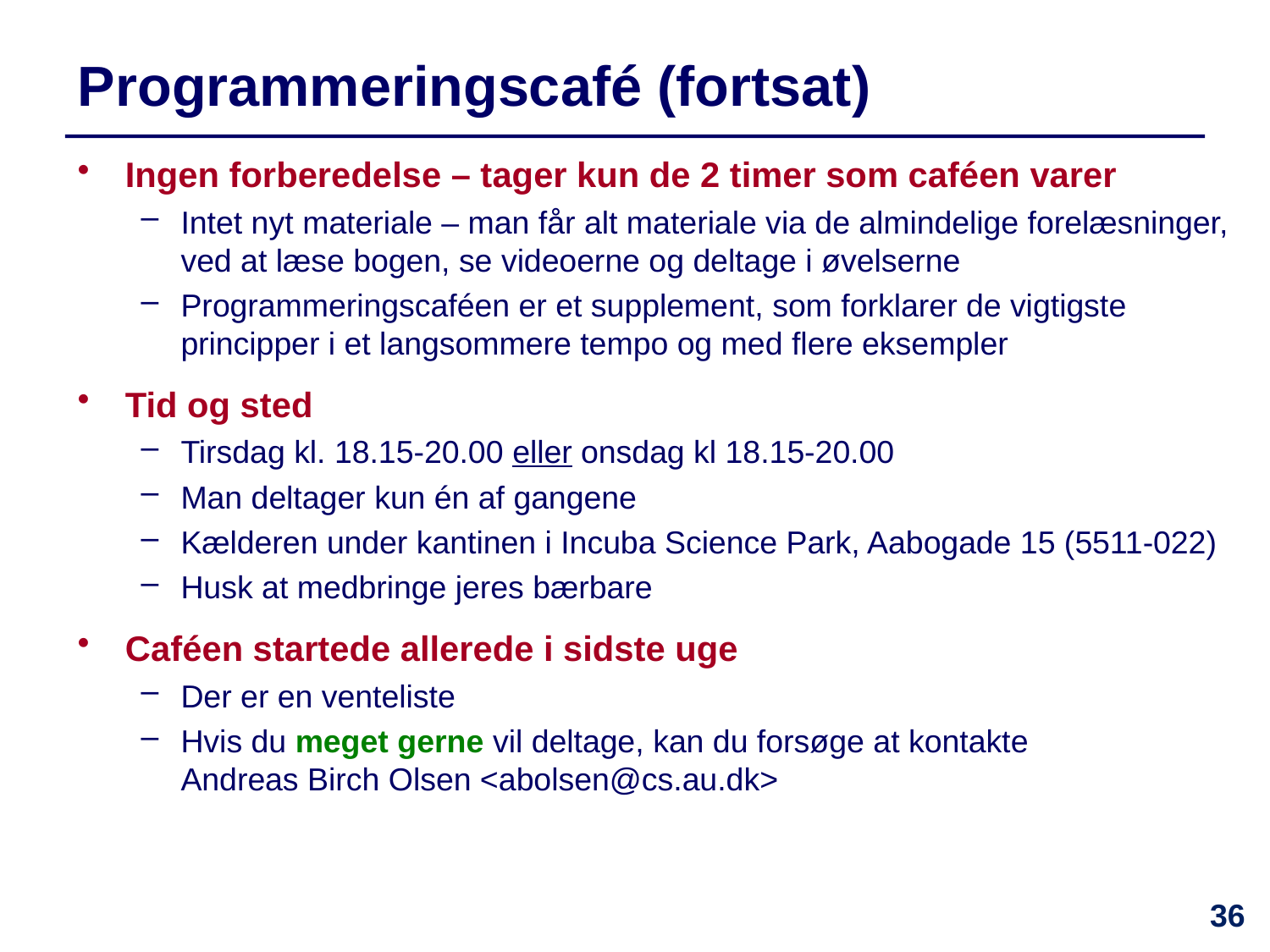

# Programmeringscafé (fortsat)
Ingen forberedelse – tager kun de 2 timer som caféen varer
Intet nyt materiale – man får alt materiale via de almindelige forelæsninger, ved at læse bogen, se videoerne og deltage i øvelserne
Programmeringscaféen er et supplement, som forklarer de vigtigste
principper i et langsommere tempo og med flere eksempler
Tid og sted
Tirsdag kl. 18.15-20.00 eller onsdag kl 18.15-20.00
Man deltager kun én af gangene
Kælderen under kantinen i Incuba Science Park, Aabogade 15 (5511-022)
Husk at medbringe jeres bærbare
Caféen startede allerede i sidste uge
Der er en venteliste
Hvis du meget gerne vil deltage, kan du forsøge at kontakte
Andreas Birch Olsen <abolsen@cs.au.dk>

36